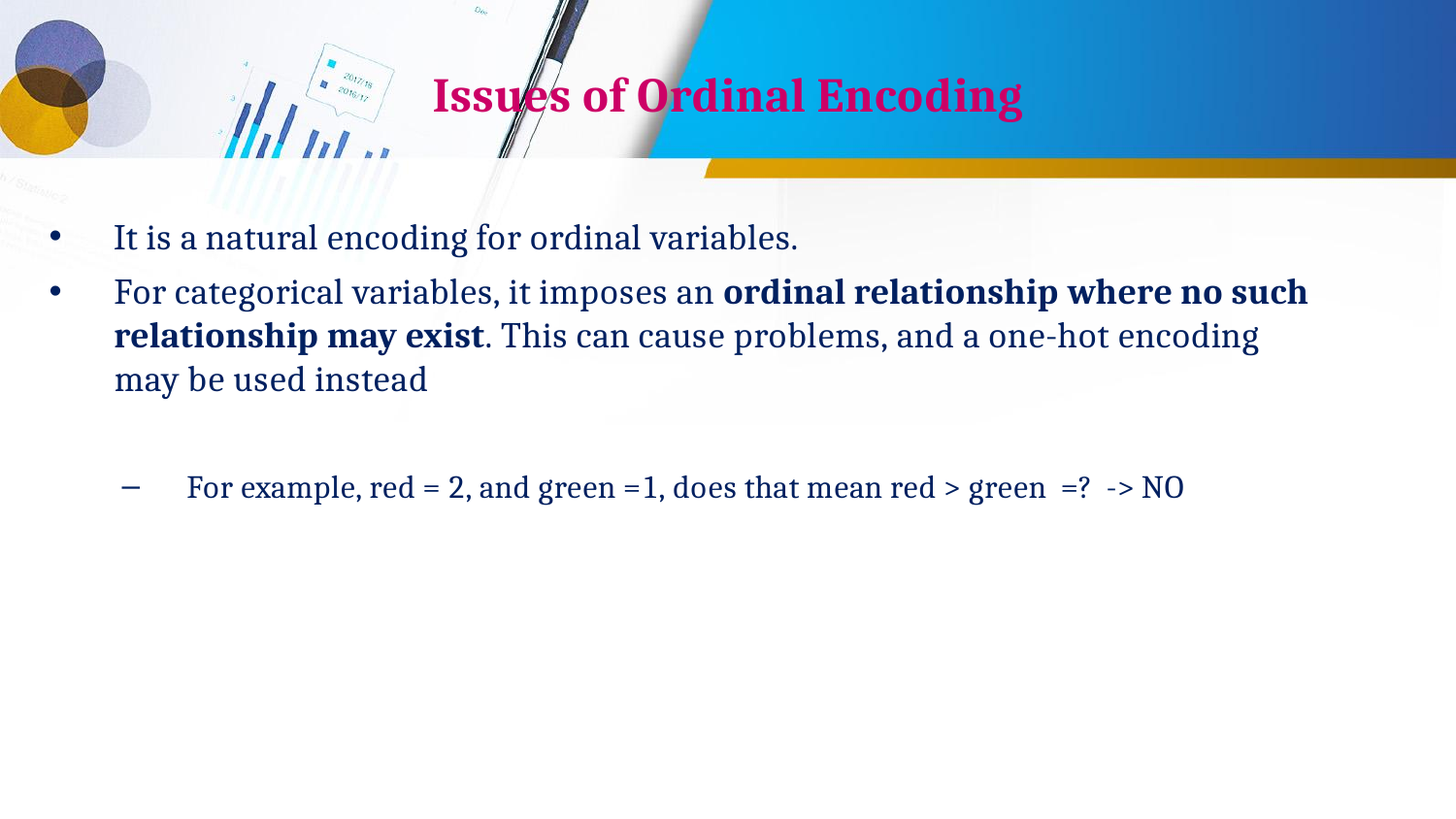

# Issues of Ordinal Encoding
It is a natural encoding for ordinal variables.
For categorical variables, it imposes an ordinal relationship where no such relationship may exist. This can cause problems, and a one-hot encoding may be used instead

For example, red = 2, and green =1, does that mean red > green  =?  -> NO